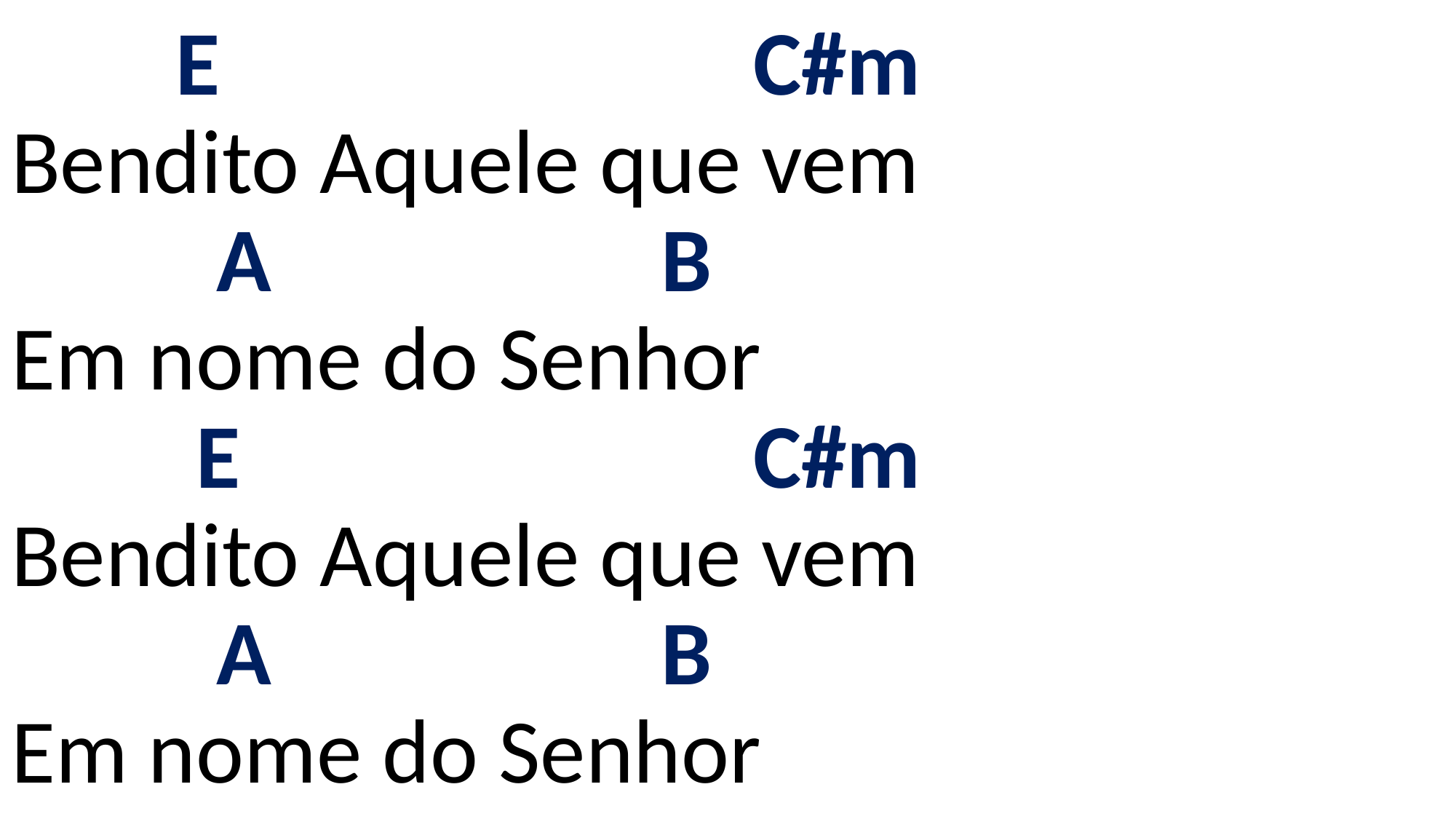

# E                          C#m Bendito Aquele que vem A                   B Em nome do Senhor E                         C#m Bendito Aquele que vem A                   B Em nome do Senhor